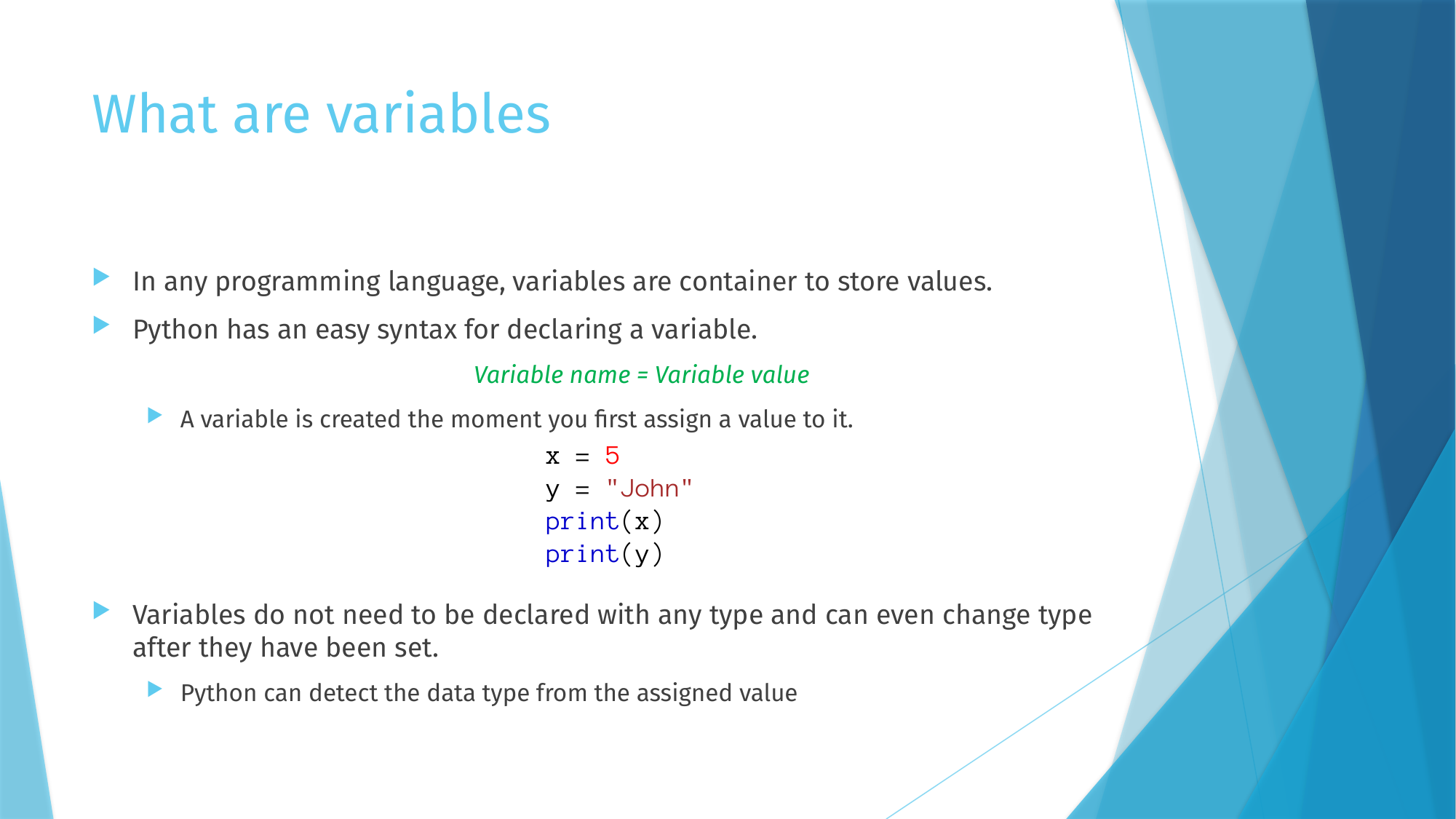

# What are variables
In any programming language, variables are container to store values.
Python has an easy syntax for declaring a variable.
			Variable name = Variable value
A variable is created the moment you first assign a value to it.

Variables do not need to be declared with any type and can even change type after they have been set.
Python can detect the data type from the assigned value

x = 5
y = "John"
print(x)
print(y)